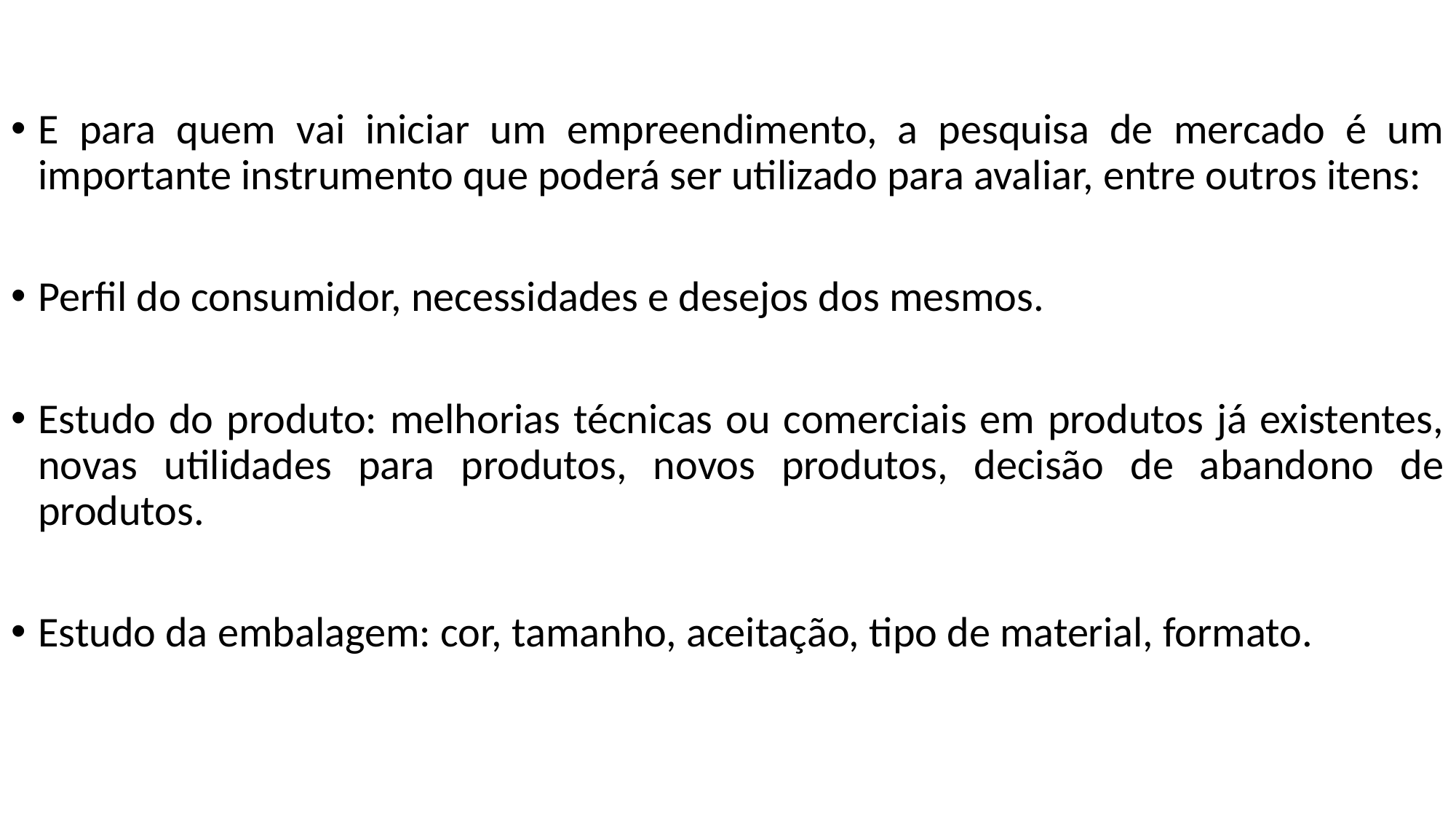

E para quem vai iniciar um empreendimento, a pesquisa de mercado é um importante instrumento que poderá ser utilizado para avaliar, entre outros itens:

Perfil do consumidor, necessidades e desejos dos mesmos.

Estudo do produto: melhorias técnicas ou comerciais em produtos já existentes, novas utilidades para produtos, novos produtos, decisão de abandono de produtos.

Estudo da embalagem: cor, tamanho, aceitação, tipo de material, formato.